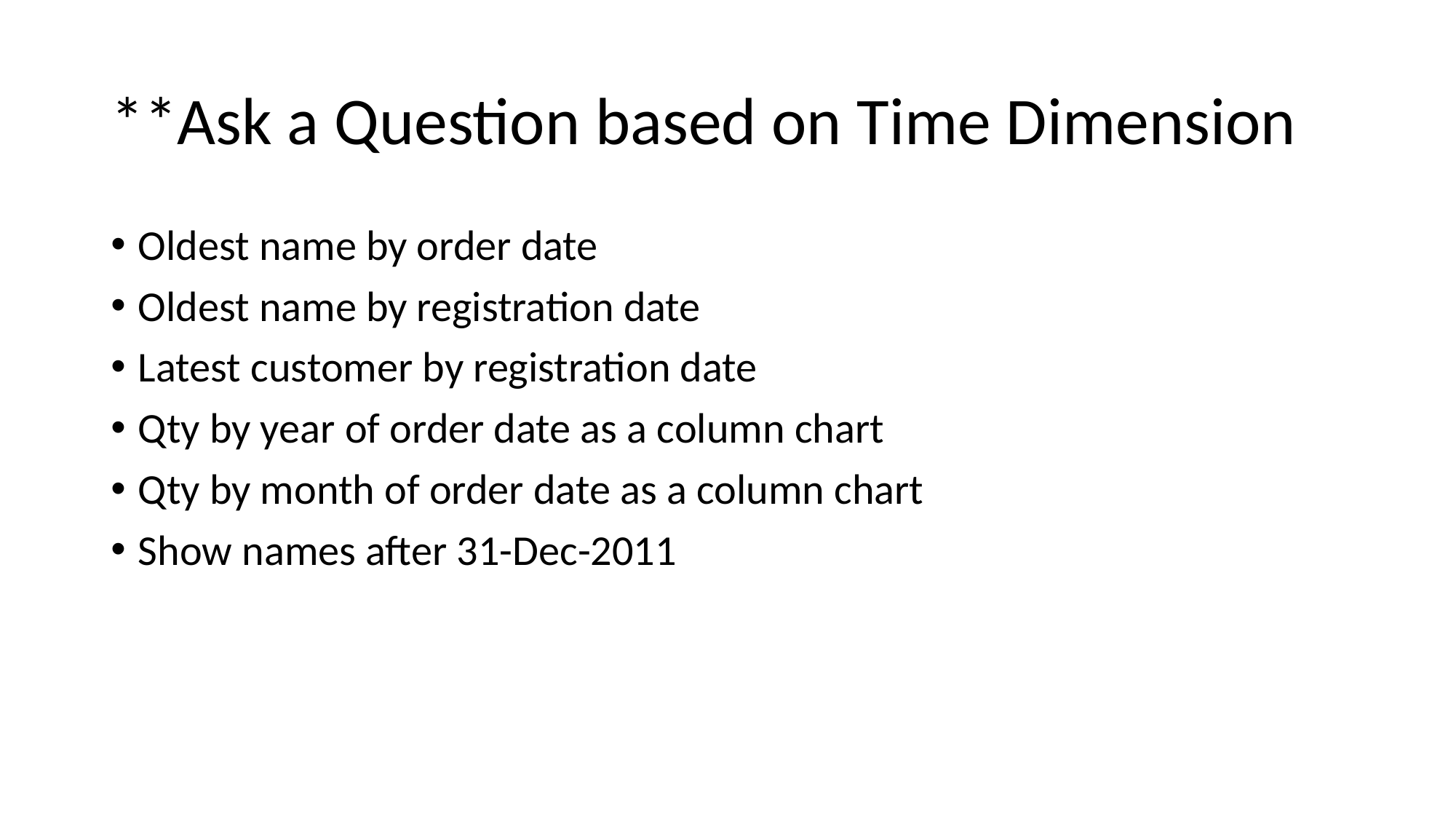

# **Ask a Question based on Time Dimension
Oldest name by order date
Oldest name by registration date
Latest customer by registration date
Qty by year of order date as a column chart
Qty by month of order date as a column chart
Show names after 31-Dec-2011